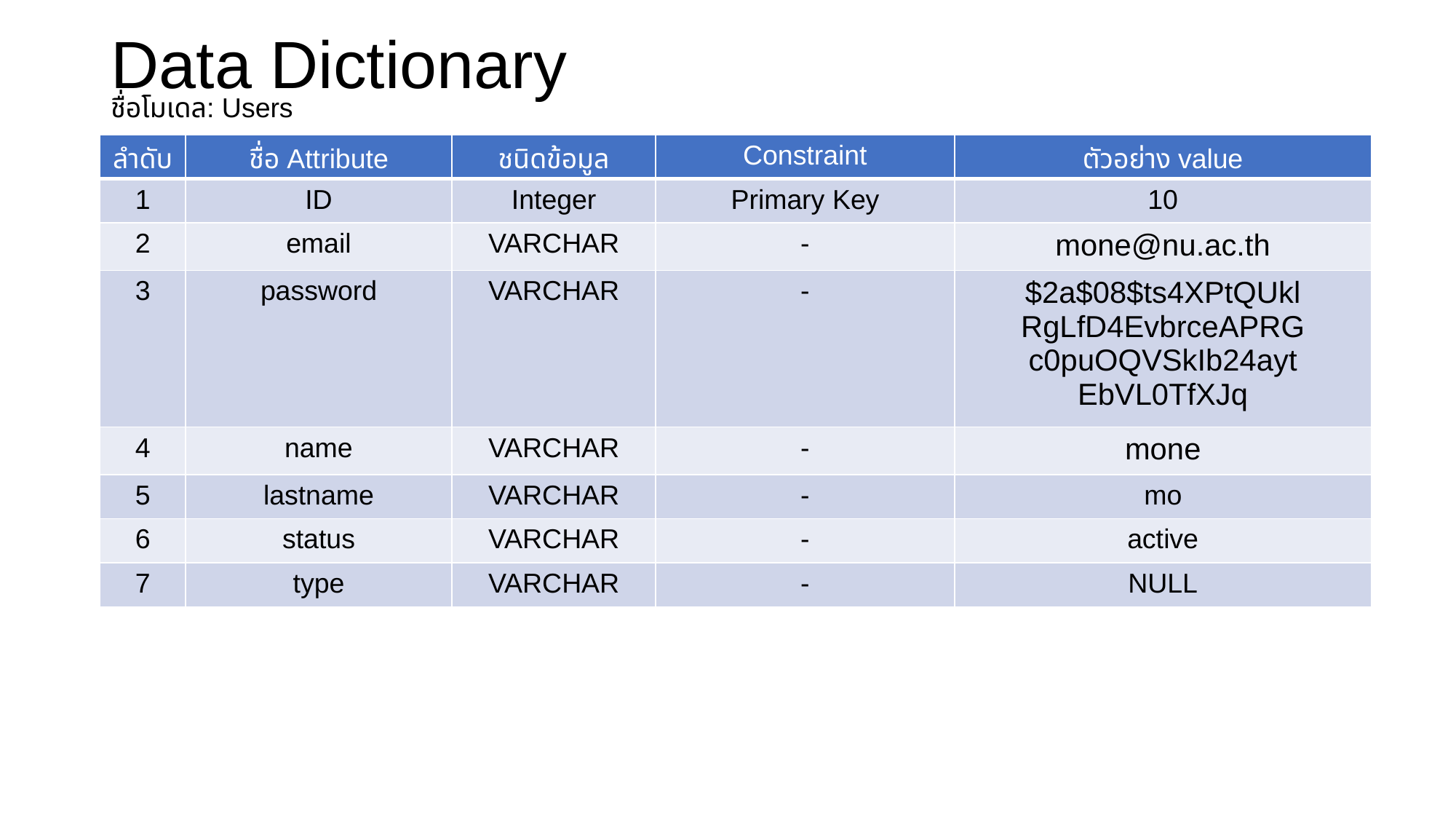

# Data Dictionary
ชื่อโมเดล: Users
| ลำดับ | ชื่อ Attribute | ชนิดข้อมูล | Constraint | ตัวอย่าง value |
| --- | --- | --- | --- | --- |
| 1 | ID | Integer | Primary Key | 10 |
| 2 | email | VARCHAR | - | mone@nu.ac.th |
| 3 | password | VARCHAR | - | $2a$08$ts4XPtQUkl RgLfD4EvbrceAPRG c0puOQVSkIb24ayt EbVL0TfXJq |
| 4 | name | VARCHAR | - | mone |
| 5 | lastname | VARCHAR | - | mo |
| 6 | status | VARCHAR | - | active |
| 7 | type | VARCHAR | - | NULL |